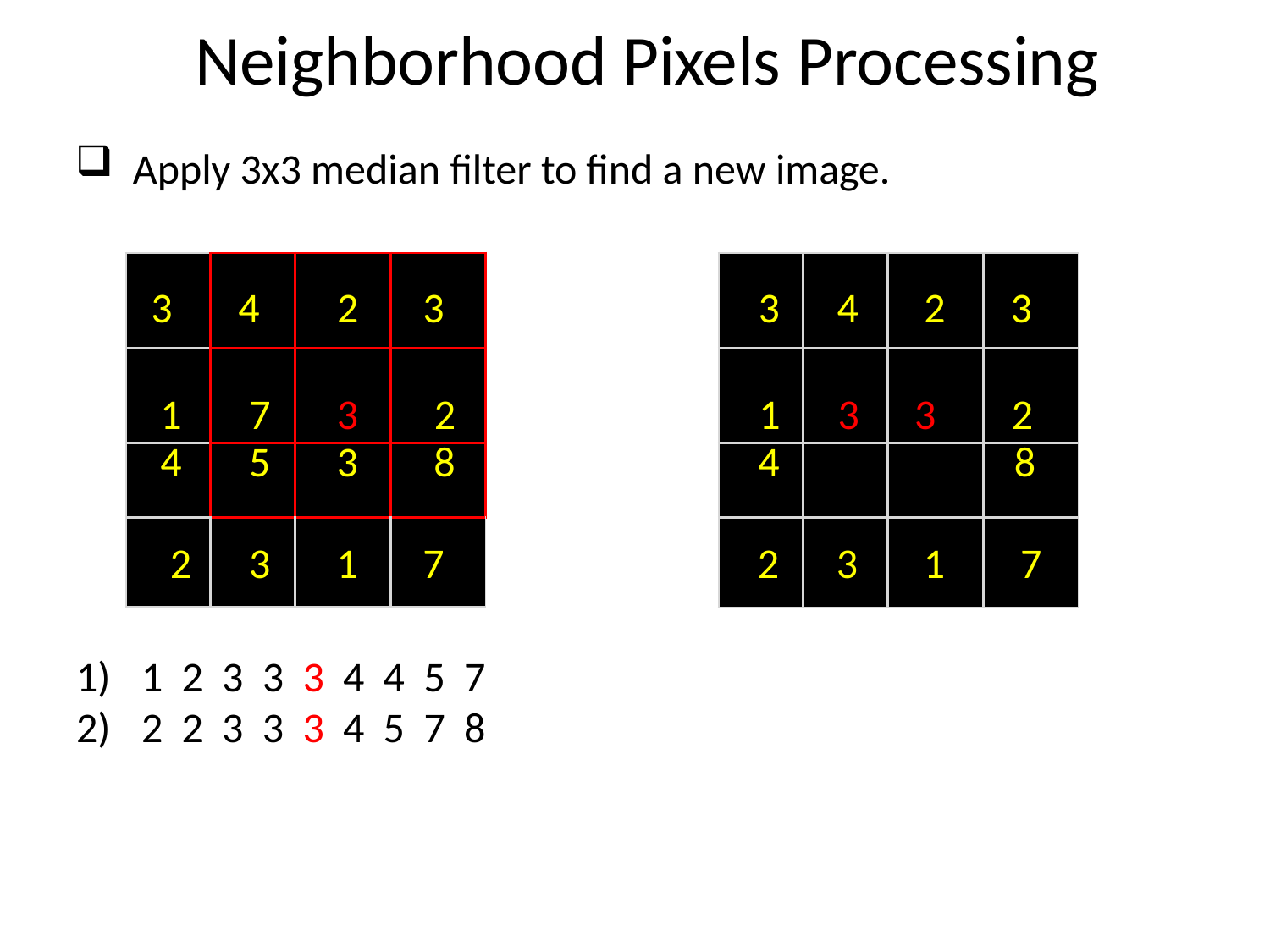

# Neighborhood Pixels Processing
Apply 3x3 median filter to find a new image.
| 3 | 4 | 2 | 3 |
| --- | --- | --- | --- |
| 1 | 7 | 3 | 2 |
| 4 | 5 | 3 | 8 |
| 2 | 3 | 1 | 7 |
| 3 | 4 | 2 | 3 |
| --- | --- | --- | --- |
| 1 | 3 | 3 | 2 |
| 4 |  |  | 8 |
| 2 | 3 | 1 | 7 |
1)	1	2	3	3	3	4	4	5	7
2)	2	2	3	3	3	4	5	7	8